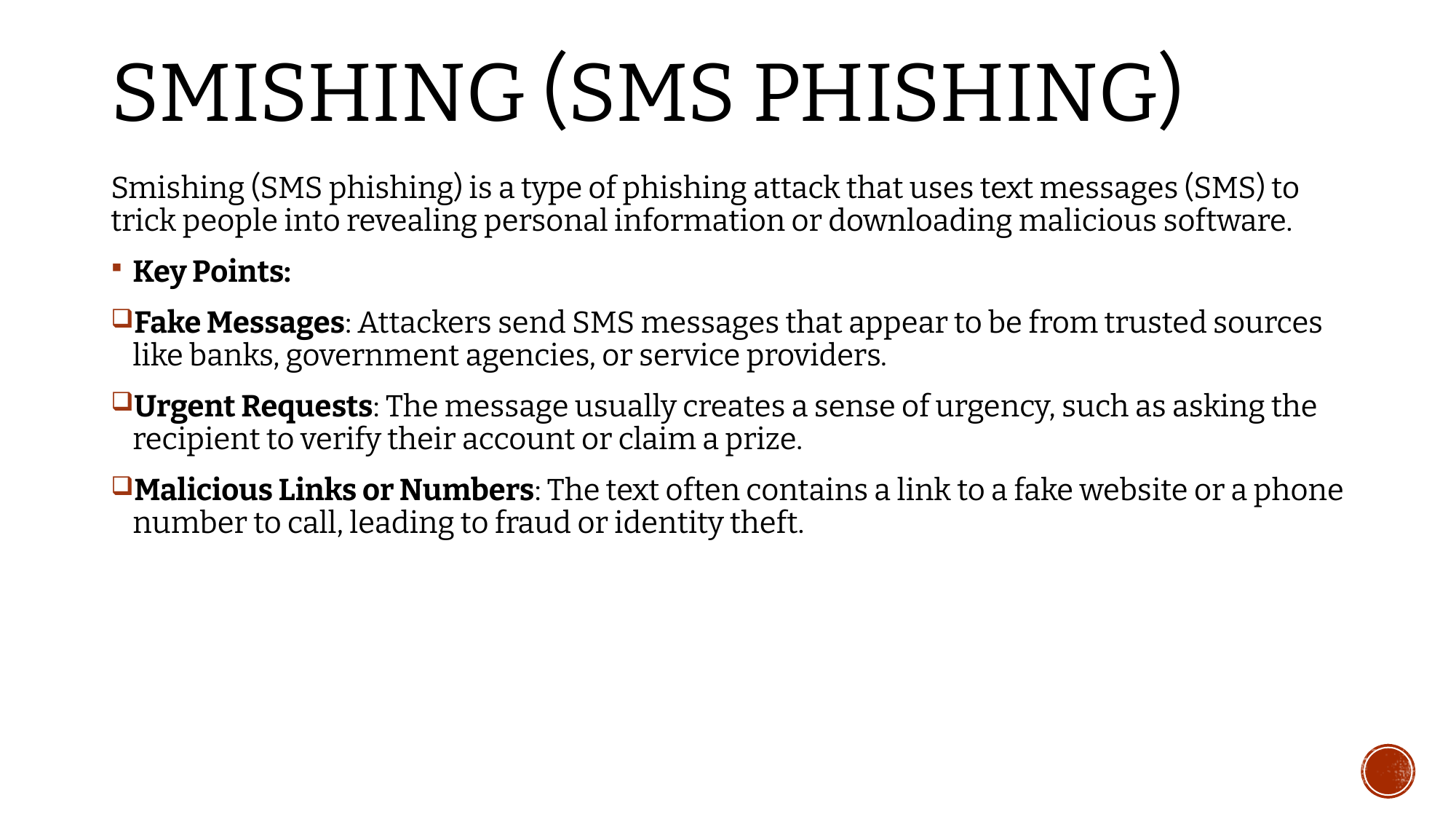

# Smishing (SMS Phishing)
Smishing (SMS phishing) is a type of phishing attack that uses text messages (SMS) to trick people into revealing personal information or downloading malicious software.
Key Points:
Fake Messages: Attackers send SMS messages that appear to be from trusted sources like banks, government agencies, or service providers.
Urgent Requests: The message usually creates a sense of urgency, such as asking the recipient to verify their account or claim a prize.
Malicious Links or Numbers: The text often contains a link to a fake website or a phone number to call, leading to fraud or identity theft.